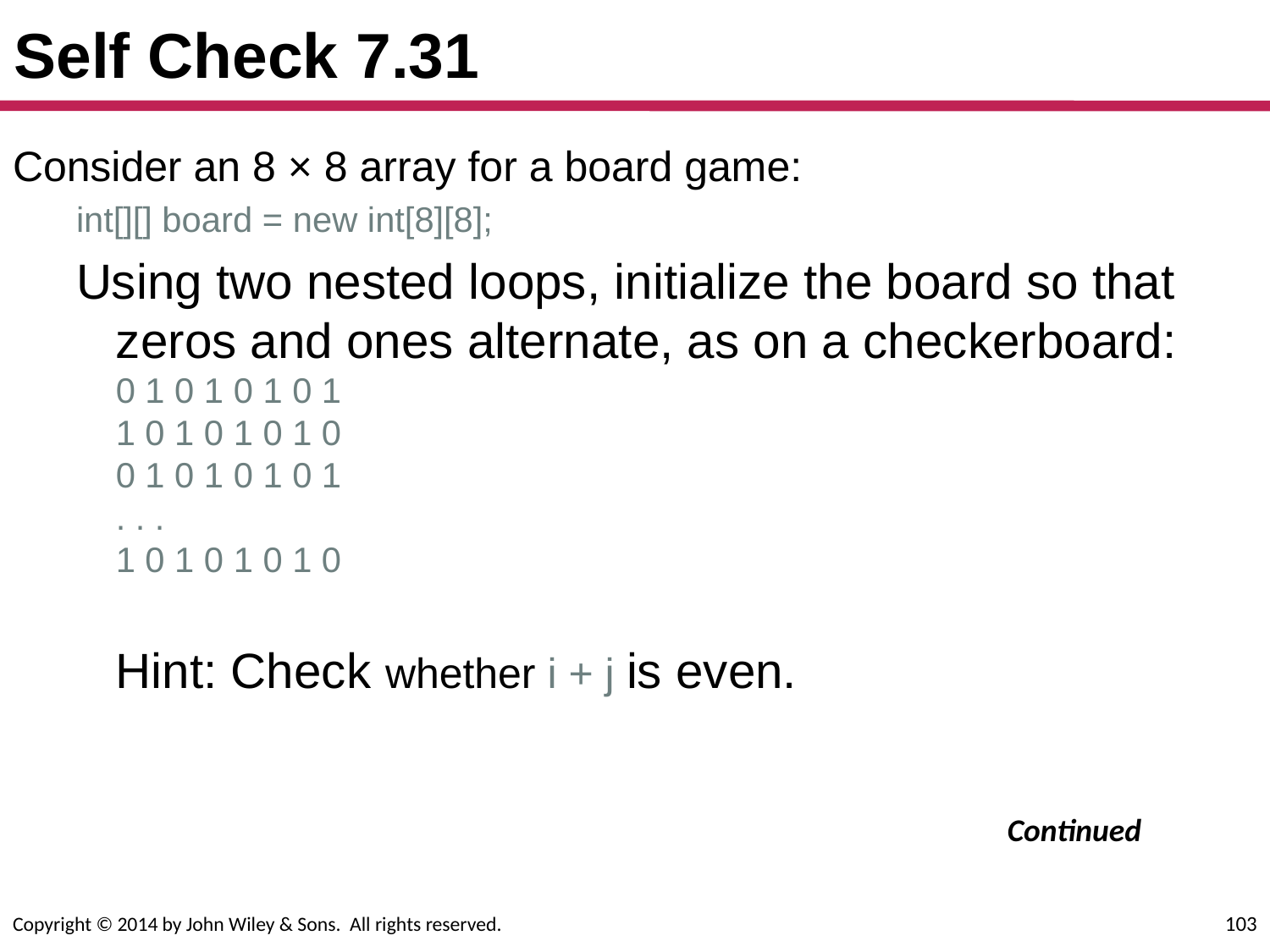

# Self Check 7.31
Consider an 8 × 8 array for a board game:
int[][] board = new int[8][8];
Using two nested loops, initialize the board so that zeros and ones alternate, as on a checkerboard:
0 1 0 1 0 1 0 1
1 0 1 0 1 0 1 0
0 1 0 1 0 1 0 1
. . .
1 0 1 0 1 0 1 0
Hint: Check whether i + j is even.
Continued